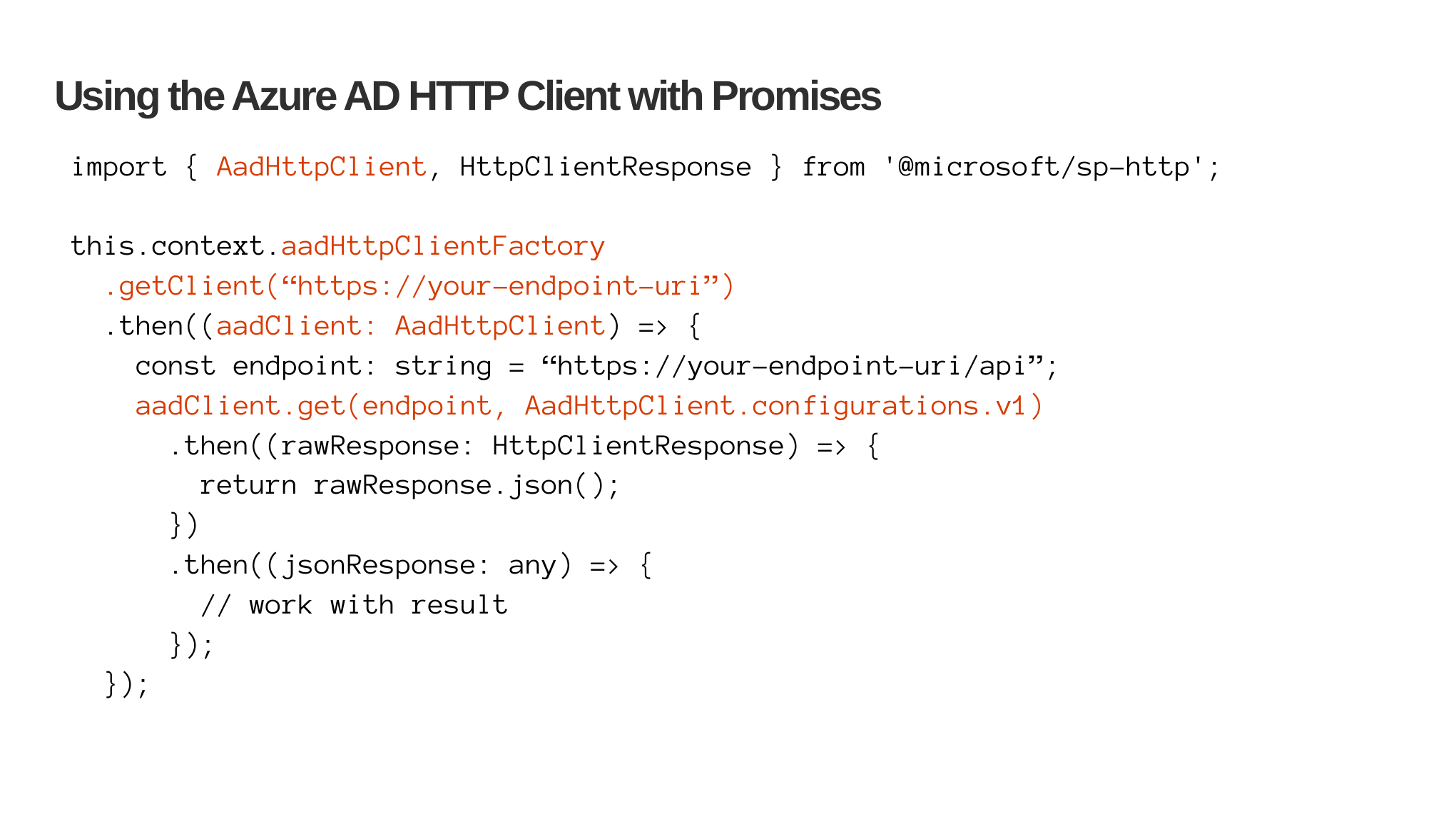

# Using the Azure AD HTTP Client with Promises
import { AadHttpClient, HttpClientResponse } from '@microsoft/sp-http';

this.context.aadHttpClientFactory
  .getClient(“https://your-endpoint-uri”)
  .then((aadClient: AadHttpClient) => {
    const endpoint: string = “https://your-endpoint-uri/api”;
    aadClient.get(endpoint, AadHttpClient.configurations.v1)
      .then((rawResponse: HttpClientResponse) => {
        return rawResponse.json();
      })
      .then((jsonResponse: any) => {
        // work with result
      });
  });